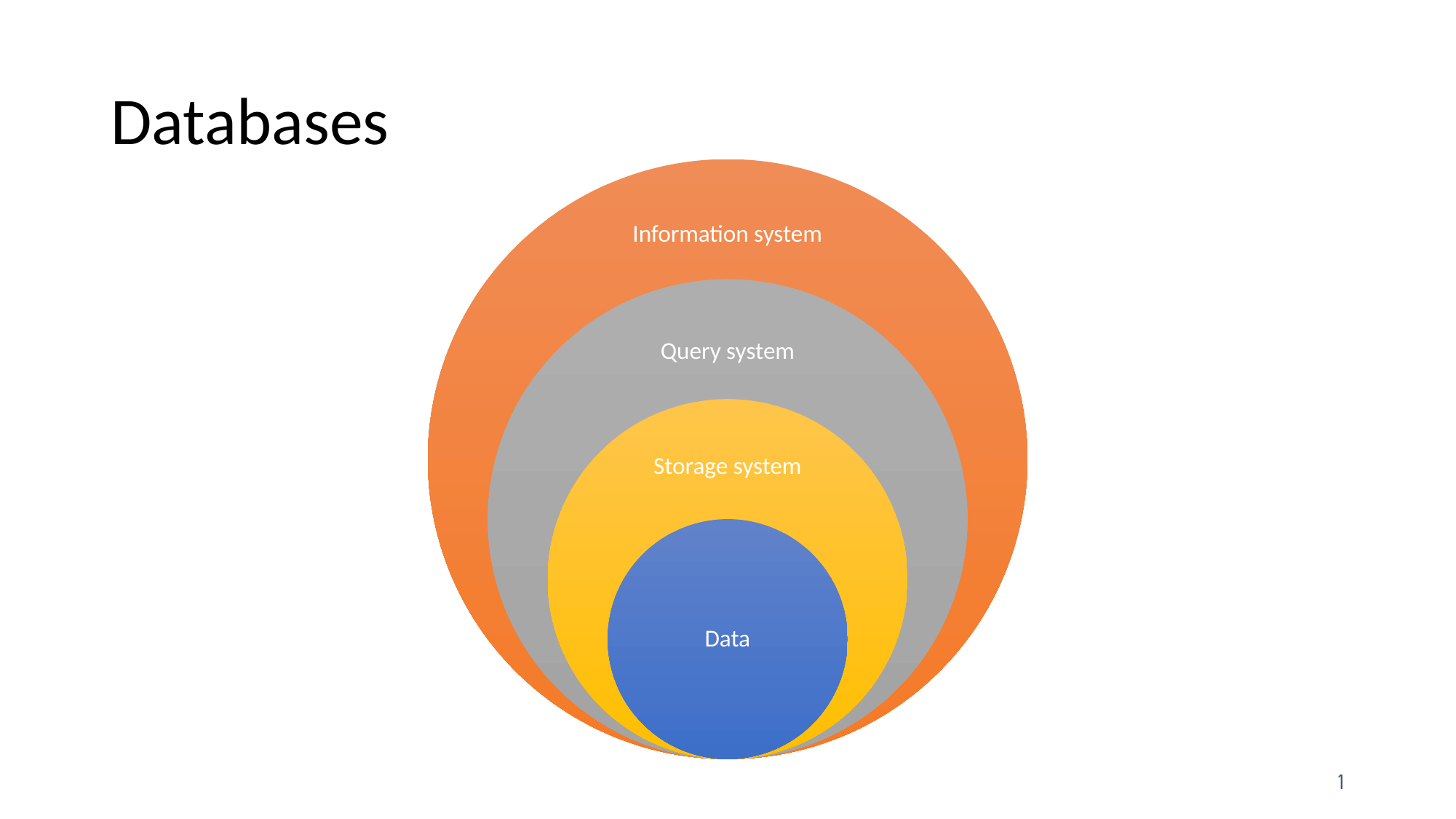

# Databases
Information system
Query system
Storage system
Data
1